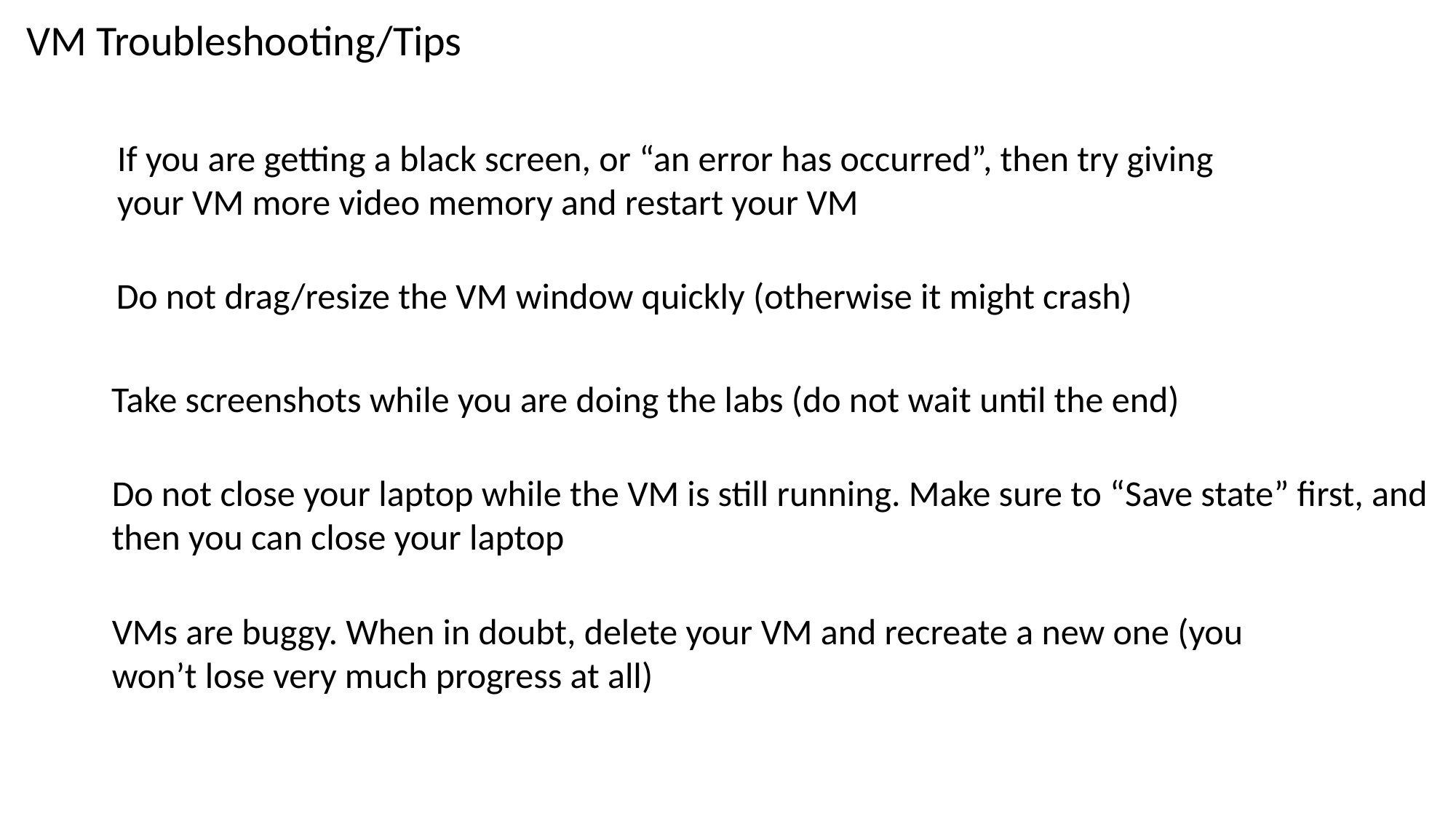

VM Troubleshooting/Tips
If you are getting a black screen, or “an error has occurred”, then try giving your VM more video memory and restart your VM
Do not drag/resize the VM window quickly (otherwise it might crash)
Take screenshots while you are doing the labs (do not wait until the end)
Do not close your laptop while the VM is still running. Make sure to “Save state” first, and then you can close your laptop
VMs are buggy. When in doubt, delete your VM and recreate a new one (you won’t lose very much progress at all)